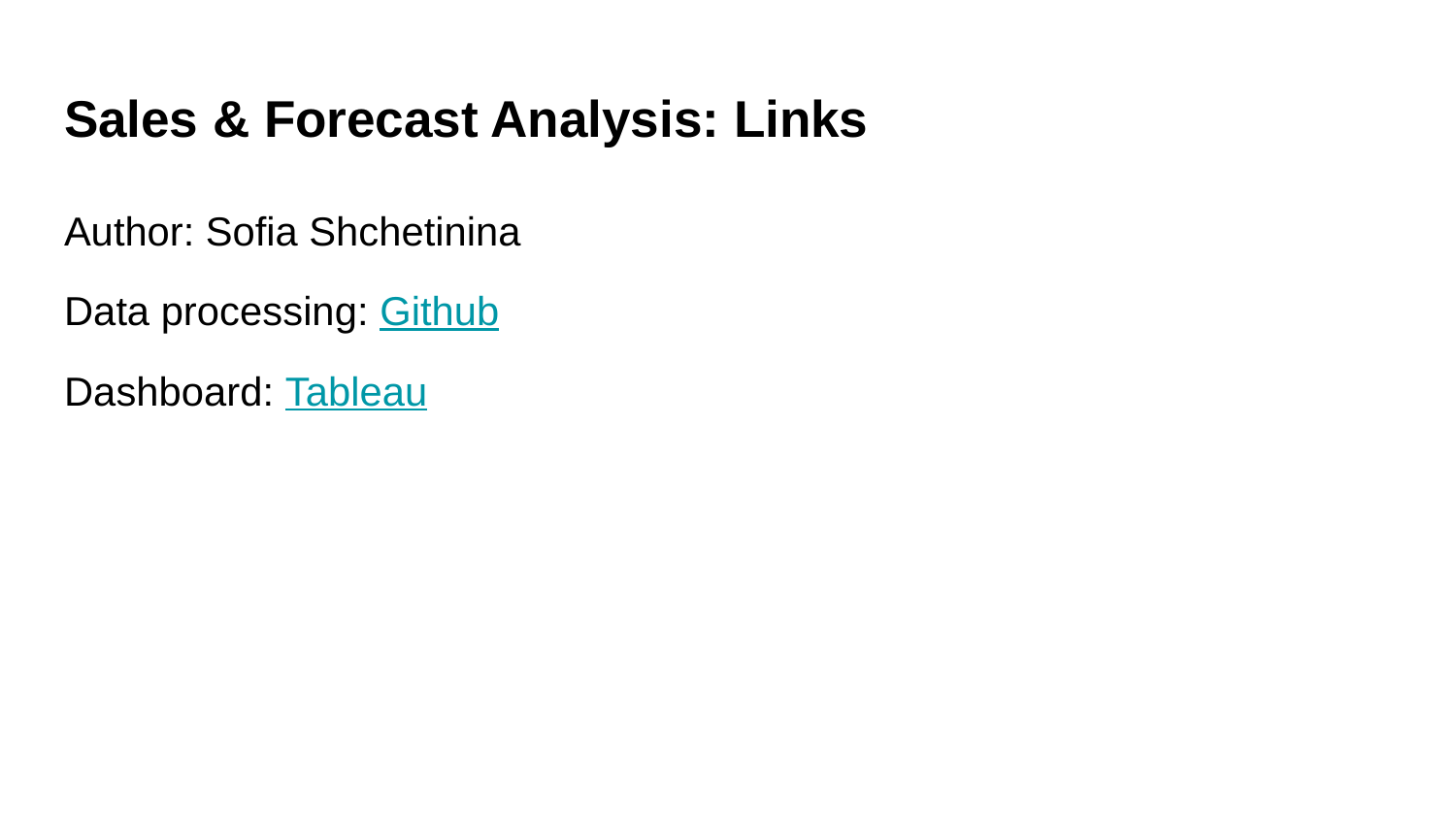

# Sales & Forecast Analysis: Links
Author: Sofia Shchetinina
Data processing: Github
Dashboard: Tableau